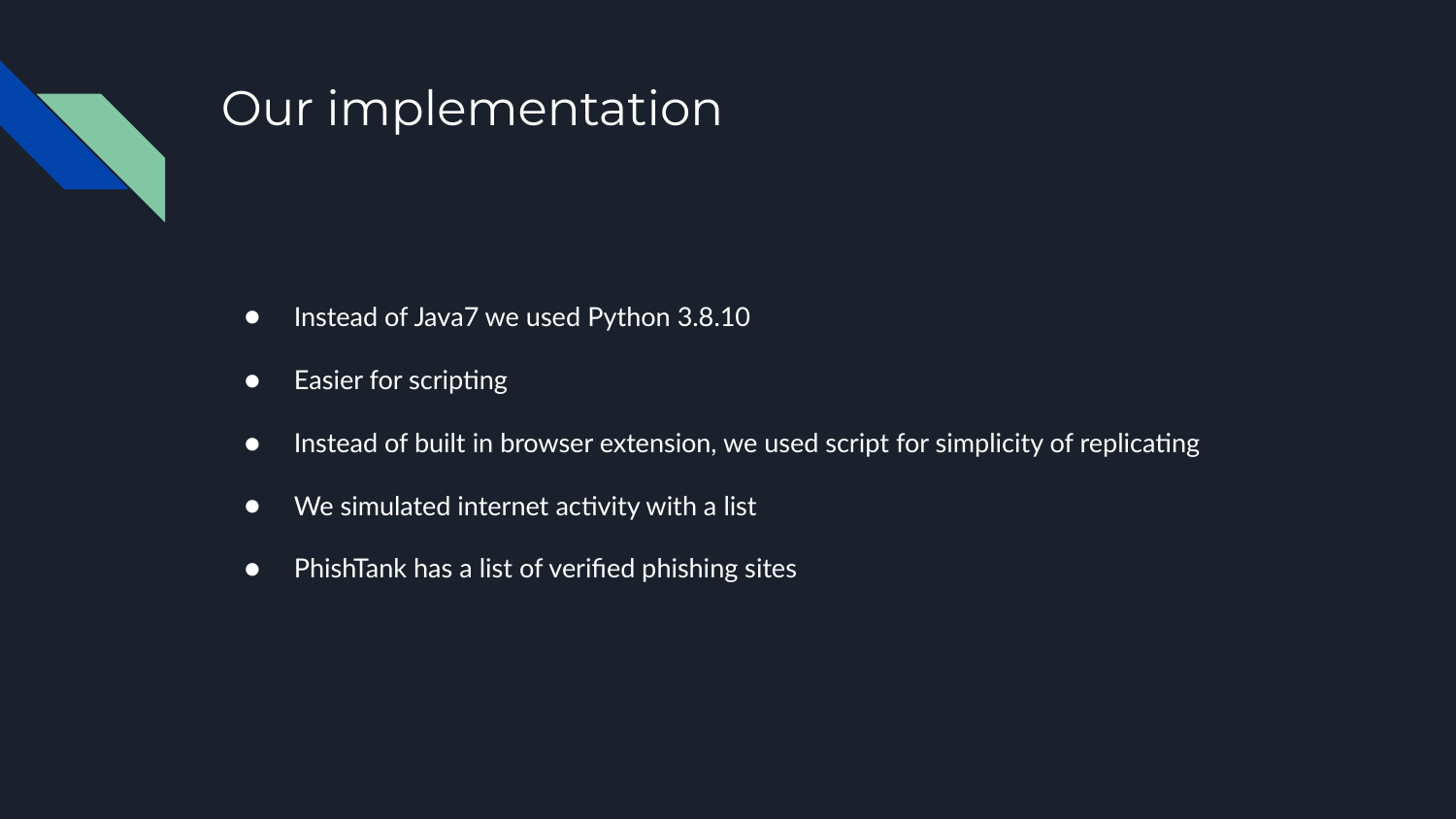

# Our implementation
Instead of Java7 we used Python 3.8.10
Easier for scripting
Instead of built in browser extension, we used script for simplicity of replicating
We simulated internet activity with a list
PhishTank has a list of verified phishing sites